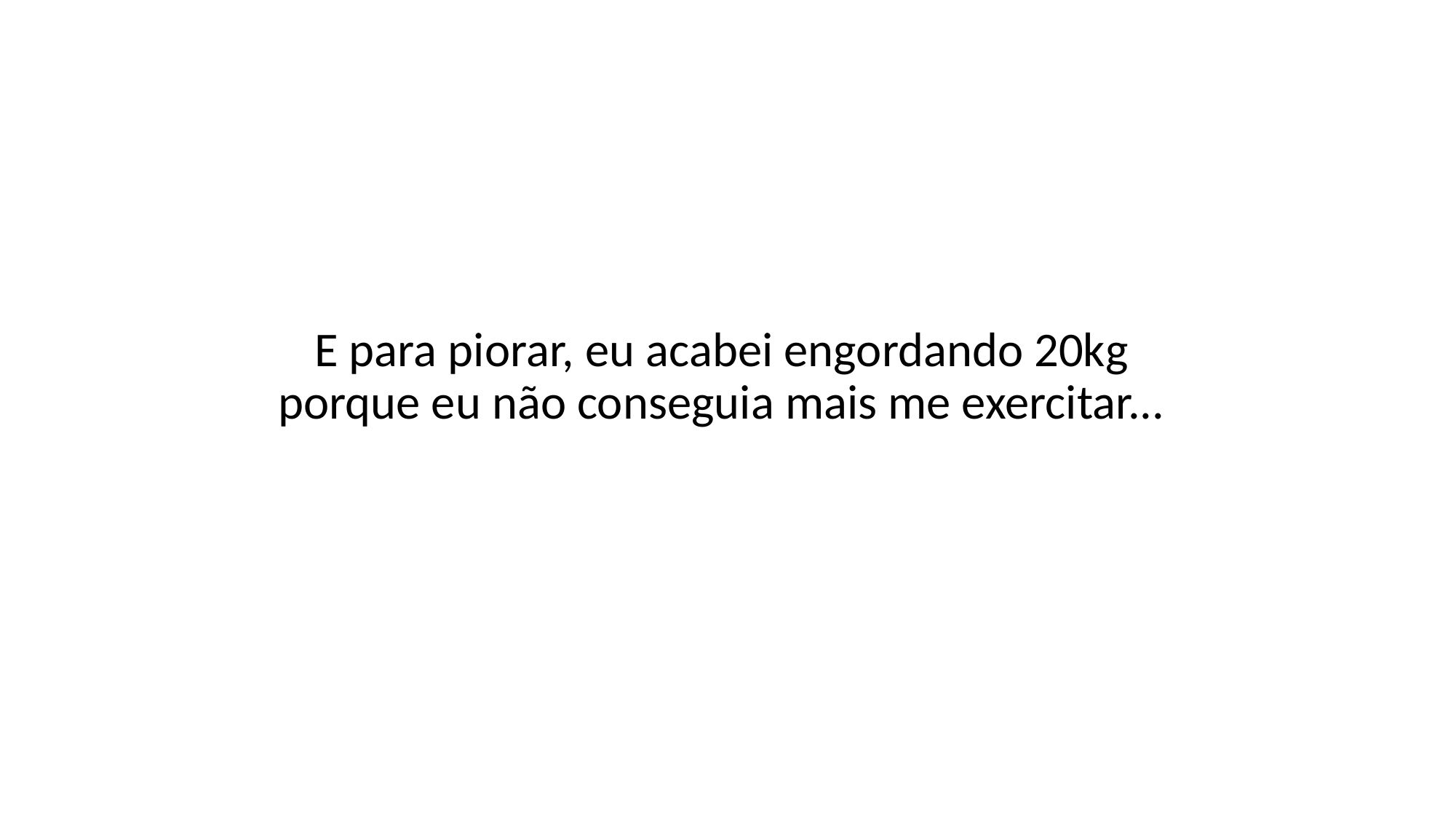

E para piorar, eu acabei engordando 20kg porque eu não conseguia mais me exercitar...